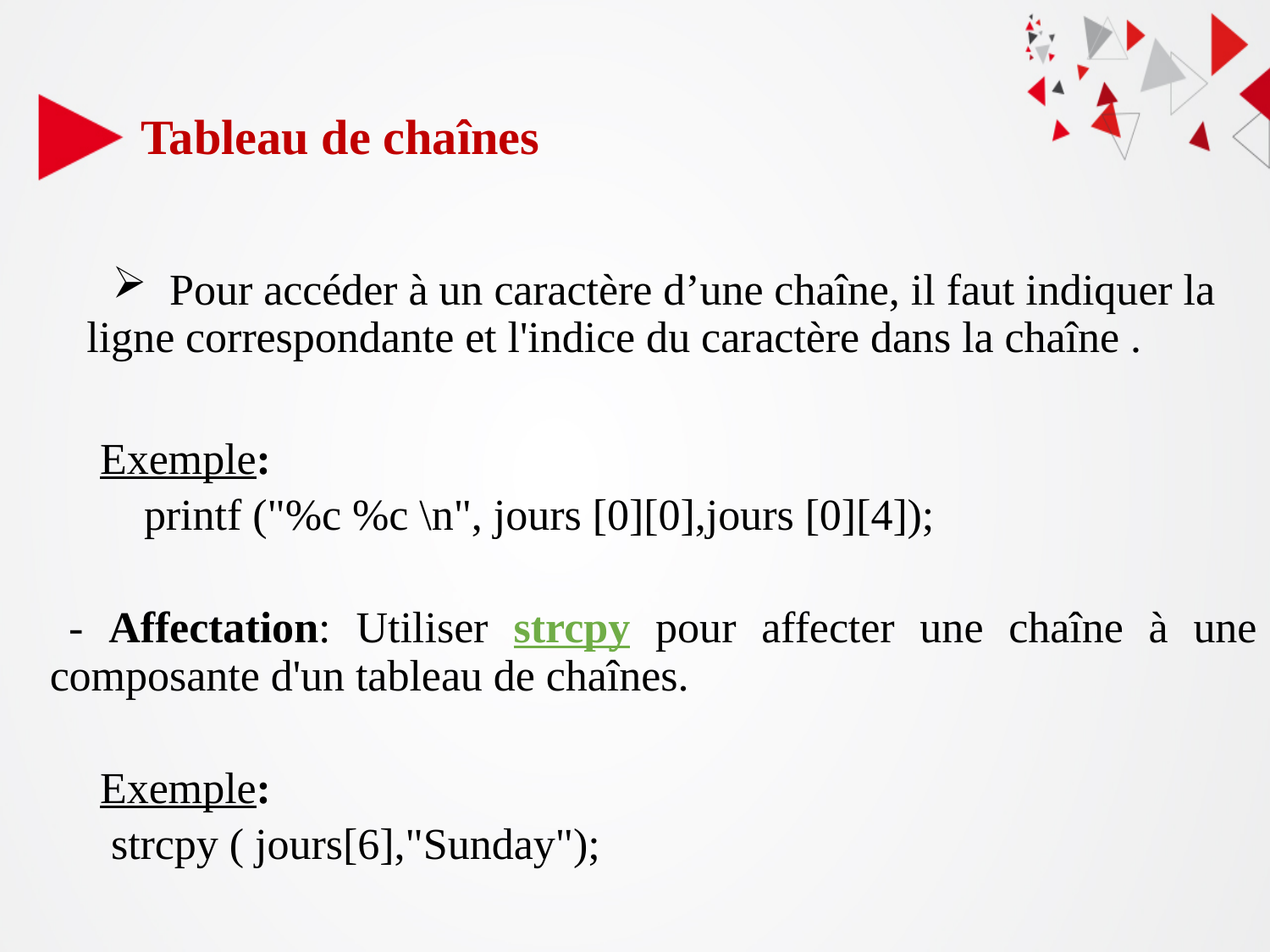

Tableau de chaînes

  Pour accéder à un caractère d’une chaîne, il faut indiquer la ligne correspondante et l'indice du caractère dans la chaîne .

Exemple:
    printf ("%c %c \n", jours [0][0],jours [0][4]);

  - Affectation: Utiliser strcpy pour affecter une chaîne à une composante d'un tableau de chaînes.

Exemple:
 strcpy ( jours[6],"Sunday");

43